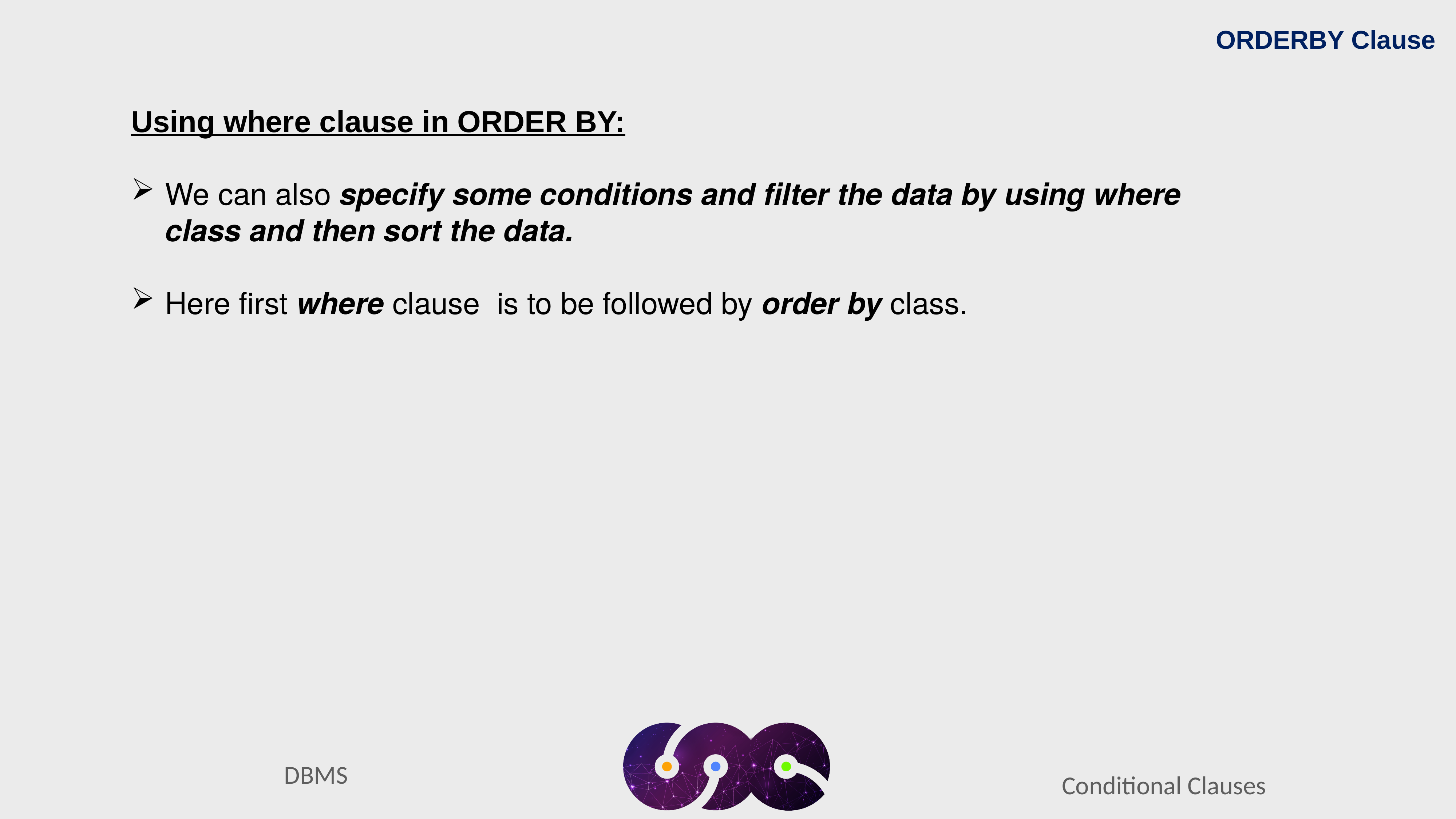

ORDERBY Clause
Using where clause in ORDER BY:

We can also specify some conditions and filter the data by using where class and then sort the data.

Here first where clause  is to be followed by order by class.

Conditional Clauses